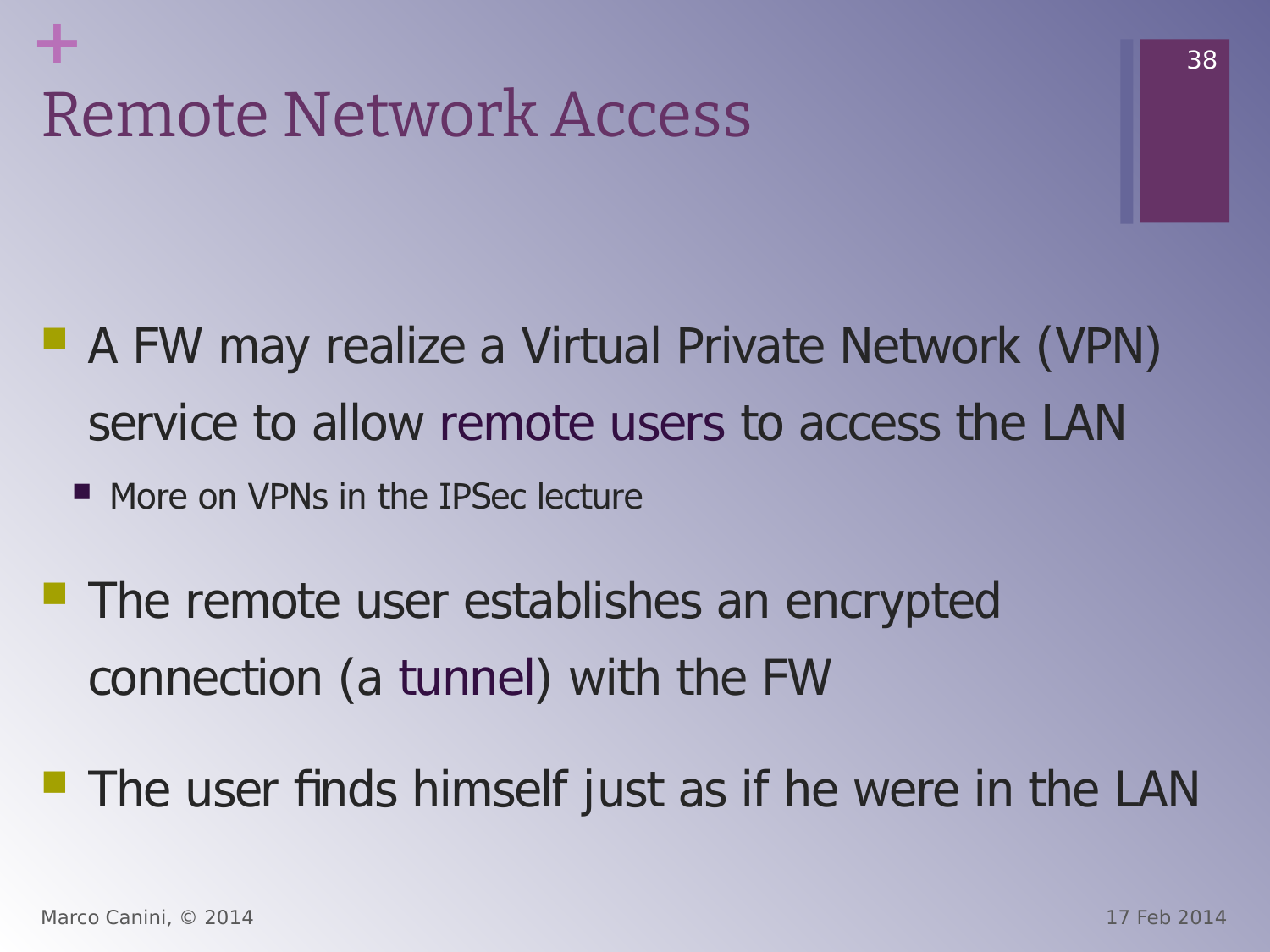

38
# Remote Network Access
A FW may realize a Virtual Private Network (VPN) service to allow remote users to access the LAN
More on VPNs in the IPSec lecture
The remote user establishes an encrypted connection (a tunnel) with the FW
The user finds himself just as if he were in the LAN
Marco Canini, © 2014
17 Feb 2014